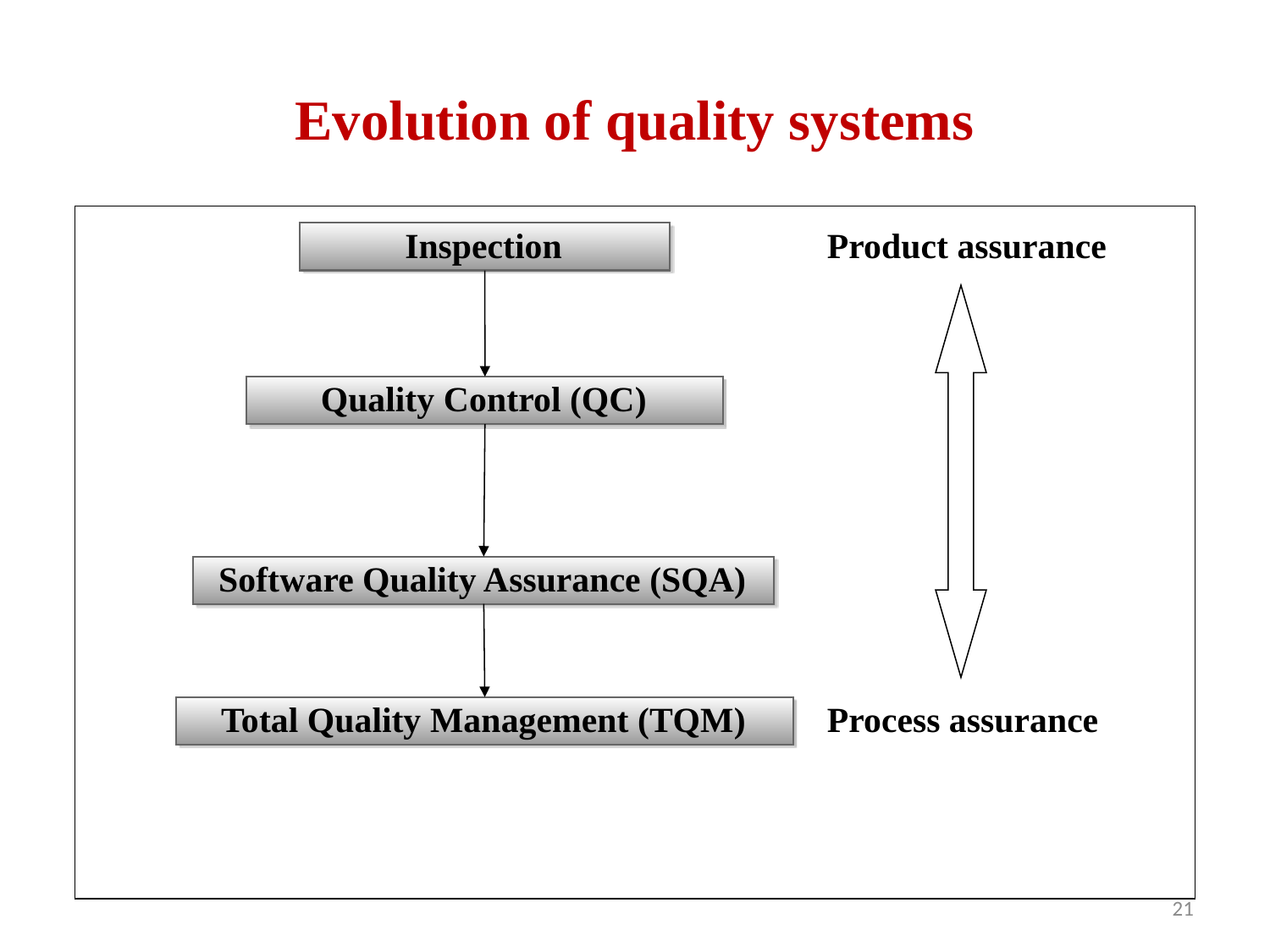

# Evolution of quality systems

Inspection
Product assurance

Quality Control (QC)

Software Quality Assurance (SQA)

Total Quality Management (TQM)
Process assurance
21